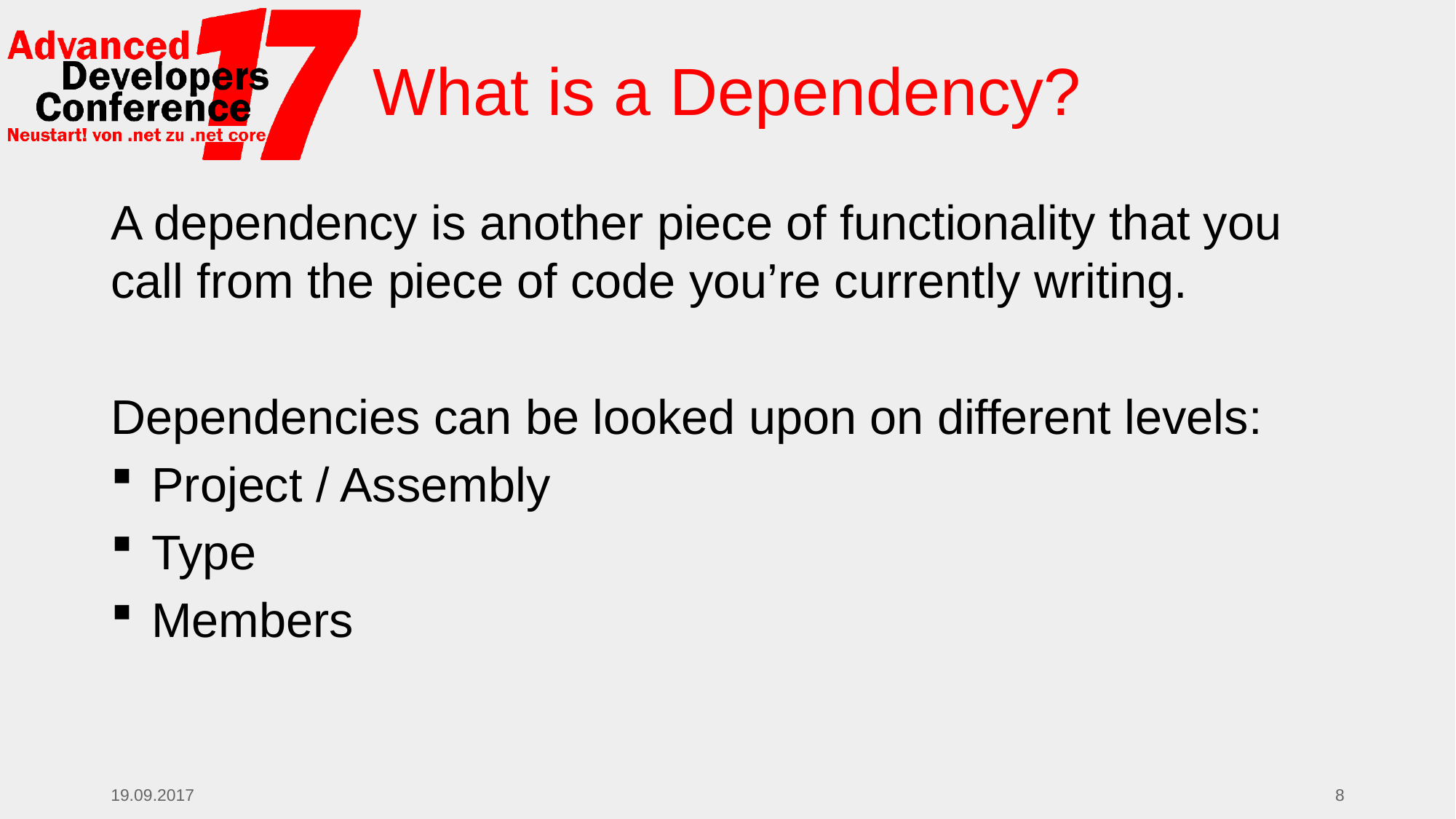

# What is a Dependency?
A dependency is another piece of functionality that you call from the piece of code you’re currently writing.

Dependencies can be looked upon on different levels:
Project / Assembly
Type
Members
19.09.2017
8